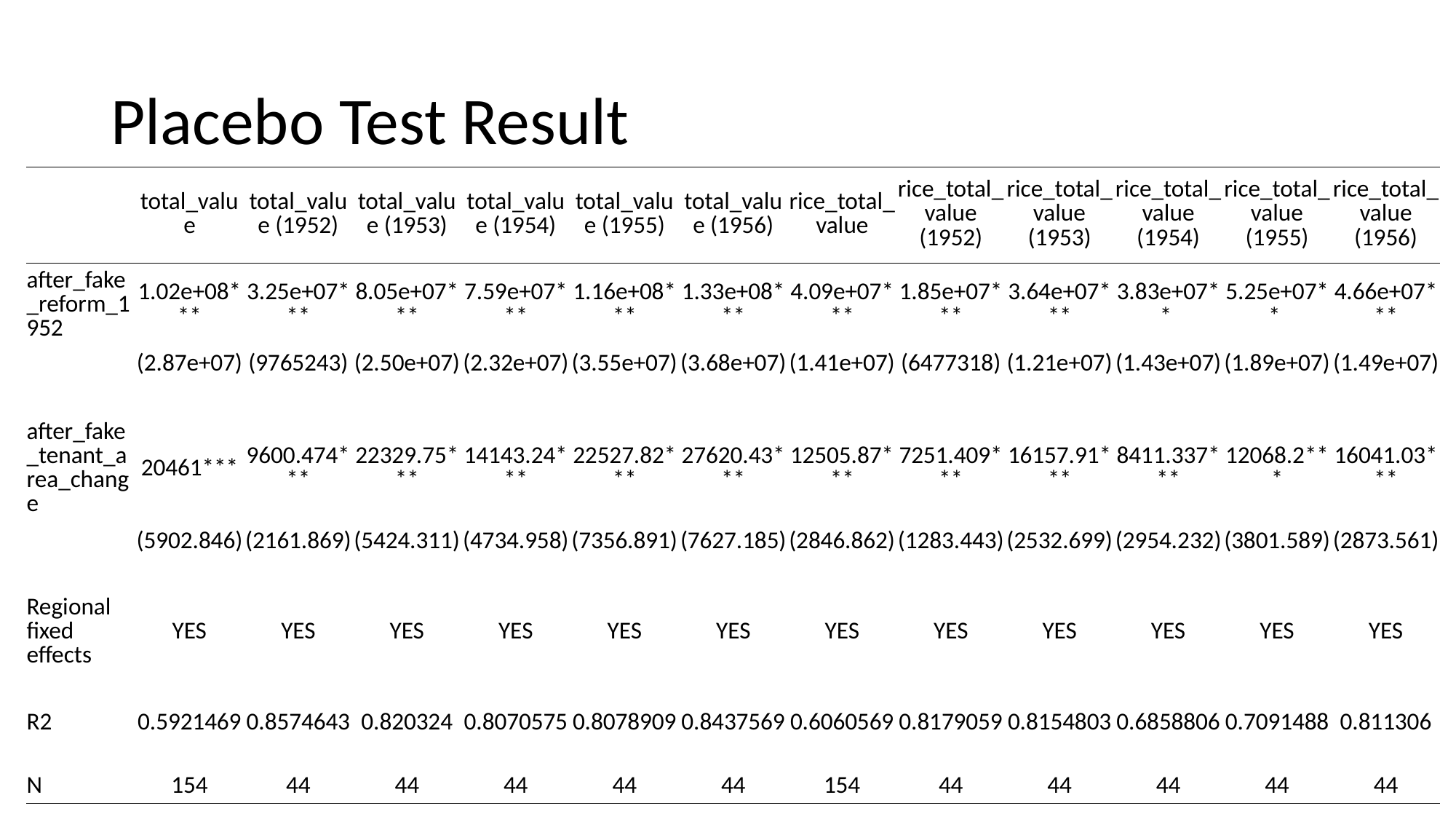

# Placebo Test Result
|  | total\_value | total\_value (1952) | total\_value (1953) | total\_value (1954) | total\_value (1955) | total\_value (1956) | rice\_total\_value | rice\_total\_value (1952) | rice\_total\_value (1953) | rice\_total\_value (1954) | rice\_total\_value (1955) | rice\_total\_value (1956) |
| --- | --- | --- | --- | --- | --- | --- | --- | --- | --- | --- | --- | --- |
| after\_fake\_reform\_1952 | 1.02e+08\*\*\* | 3.25e+07\*\*\* | 8.05e+07\*\*\* | 7.59e+07\*\*\* | 1.16e+08\*\*\* | 1.33e+08\*\*\* | 4.09e+07\*\*\* | 1.85e+07\*\*\* | 3.64e+07\*\*\* | 3.83e+07\*\* | 5.25e+07\*\* | 4.66e+07\*\*\* |
|  | (2.87e+07) | (9765243) | (2.50e+07) | (2.32e+07) | (3.55e+07) | (3.68e+07) | (1.41e+07) | (6477318) | (1.21e+07) | (1.43e+07) | (1.89e+07) | (1.49e+07) |
|  |  |  |  |  |  |  |  |  |  |  |  |  |
| after\_fake\_tenant\_area\_change | 20461\*\*\* | 9600.474\*\*\* | 22329.75\*\*\* | 14143.24\*\*\* | 22527.82\*\*\* | 27620.43\*\*\* | 12505.87\*\*\* | 7251.409\*\*\* | 16157.91\*\*\* | 8411.337\*\*\* | 12068.2\*\*\* | 16041.03\*\*\* |
|  | (5902.846) | (2161.869) | (5424.311) | (4734.958) | (7356.891) | (7627.185) | (2846.862) | (1283.443) | (2532.699) | (2954.232) | (3801.589) | (2873.561) |
|  |  |  |  |  |  |  |  |  |  |  |  |  |
| Regional fixed effects | YES | YES | YES | YES | YES | YES | YES | YES | YES | YES | YES | YES |
|  |  |  |  |  |  |  |  |  |  |  |  |  |
| R2 | 0.5921469 | 0.8574643 | 0.820324 | 0.8070575 | 0.8078909 | 0.8437569 | 0.6060569 | 0.8179059 | 0.8154803 | 0.6858806 | 0.7091488 | 0.811306 |
|  |  |  |  |  |  |  |  |  |  |  |  |  |
| N | 154 | 44 | 44 | 44 | 44 | 44 | 154 | 44 | 44 | 44 | 44 | 44 |